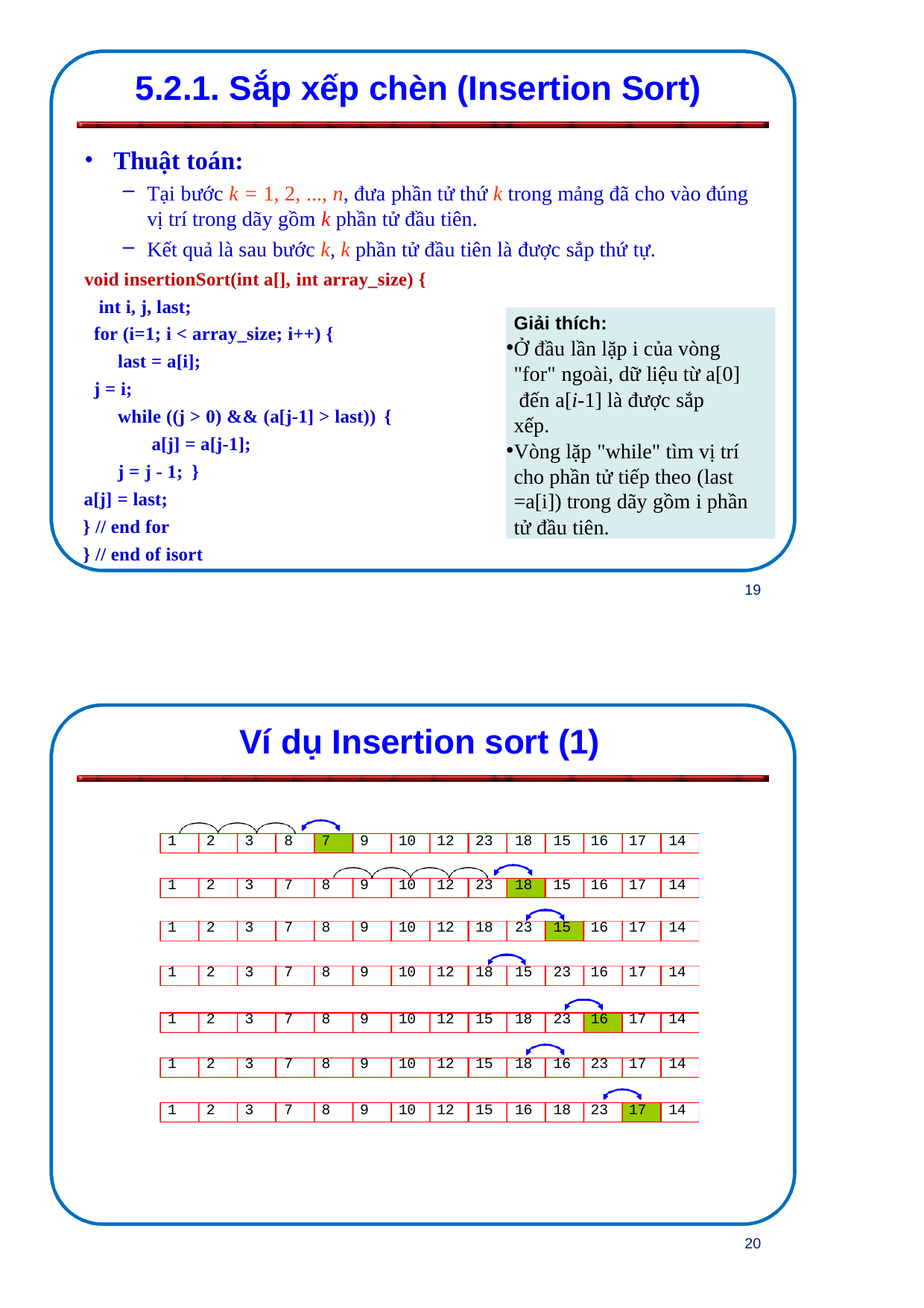

5.2.1. Sắp xếp chèn (Insertion Sort)
Thuật toán:
Tại bước k = 1, 2, ..., n, đưa phần tử thứ k trong mảng đã cho vào đúng  vị trí trong dãy gồm k phần tử đầu tiên.
Kết quả là sau bước k, k phần tử đầu tiên là được sắp thứ tự.
void insertionSort(int a[], int array_size) {  int i, j, last;
for (i=1; i < array_size; i++) {  last = a[i];
j = i;
while ((j > 0) && (a[j-1] > last)) {  a[j] = a[j-1];
j = j - 1; }
a[j] = last;
} // end for
} // end of isort
Giải thích:
Ở đầu lần lặp i của vòng  "for" ngoài, dữ liệu từ a[0]  đến a[i-1] là được sắp xếp.
Vòng lặp "while" tìm vị trí  cho phần tử tiếp theo (last
=a[i]) trong dãy gồm i phần
tử đầu tiên.
19

Ví dụ Insertion sort (1)

| 1 | 2 | 3 | 8 | 7 | 9 | 10 | 12 | 23 | 18 | 15 | 16 | 17 | 14 |
| --- | --- | --- | --- | --- | --- | --- | --- | --- | --- | --- | --- | --- | --- |
| 1 | 2 | 3 | 7 | 8 | 9 | 10 | 12 | 23 | 18 | 15 | 16 | 17 | 14 |
| 1 | 2 | 3 | 7 | 8 | 9 | 10 | 12 | 18 | 23 | 15 | 16 | 17 | 14 |
| 1 | 2 | 3 | 7 | 8 | 9 | 10 | 12 | 18 | 15 | 23 | 16 | 17 | 14 |
| 1 | 2 | 3 | 7 | 8 | 9 | 10 | 12 | 15 | 18 | 23 | 16 | 17 | 14 |
| 1 | 2 | 3 | 7 | 8 | 9 | 10 | 12 | 15 | 18 | 16 | 23 | 17 | 14 |
| 1 | 2 | 3 | 7 | 8 | 9 | 10 | 12 | 15 | 16 | 18 | 23 | 17 | 14 |
20